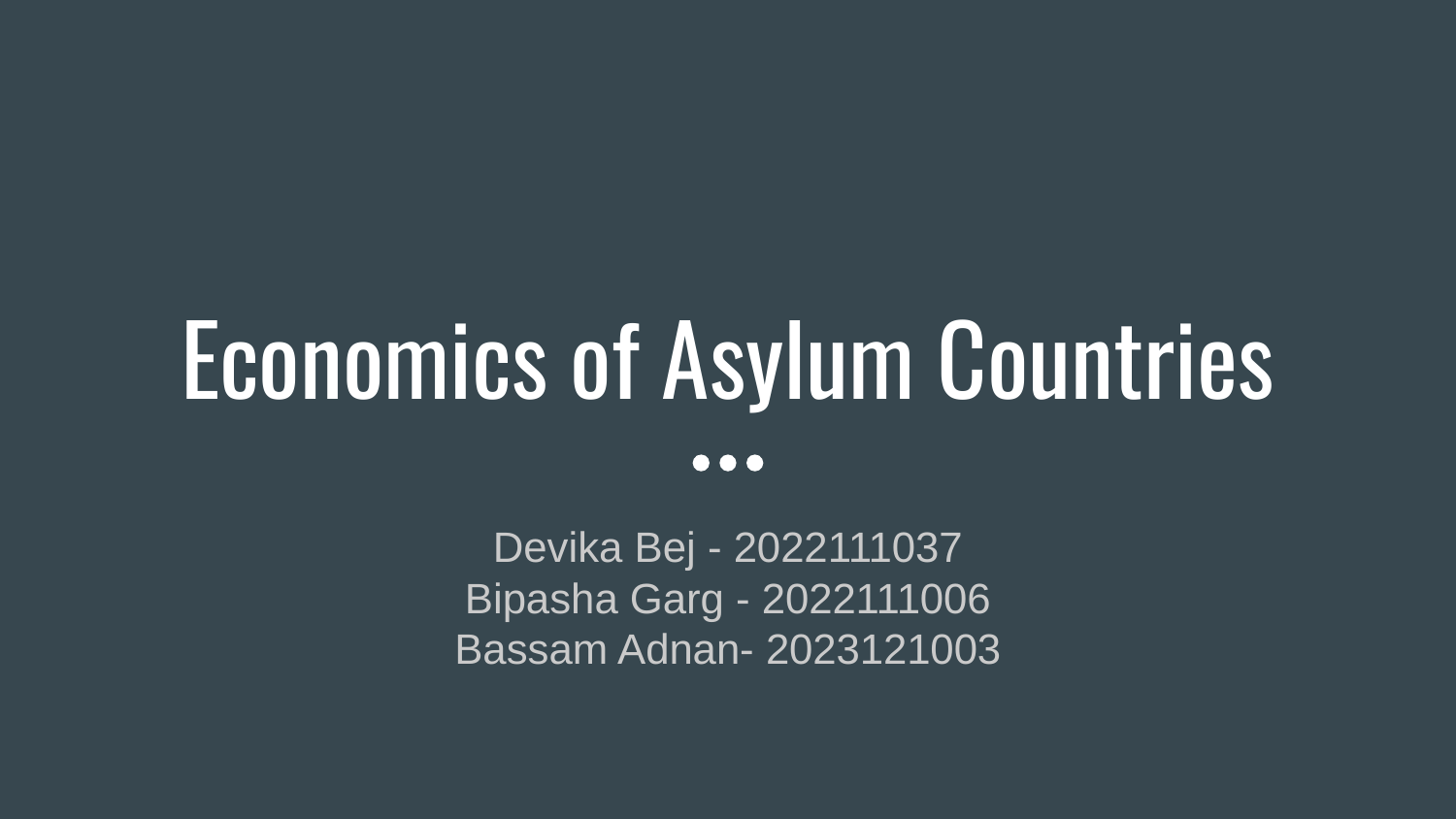

# Economics of Asylum Countries
Devika Bej - 2022111037
Bipasha Garg - 2022111006
Bassam Adnan- 2023121003